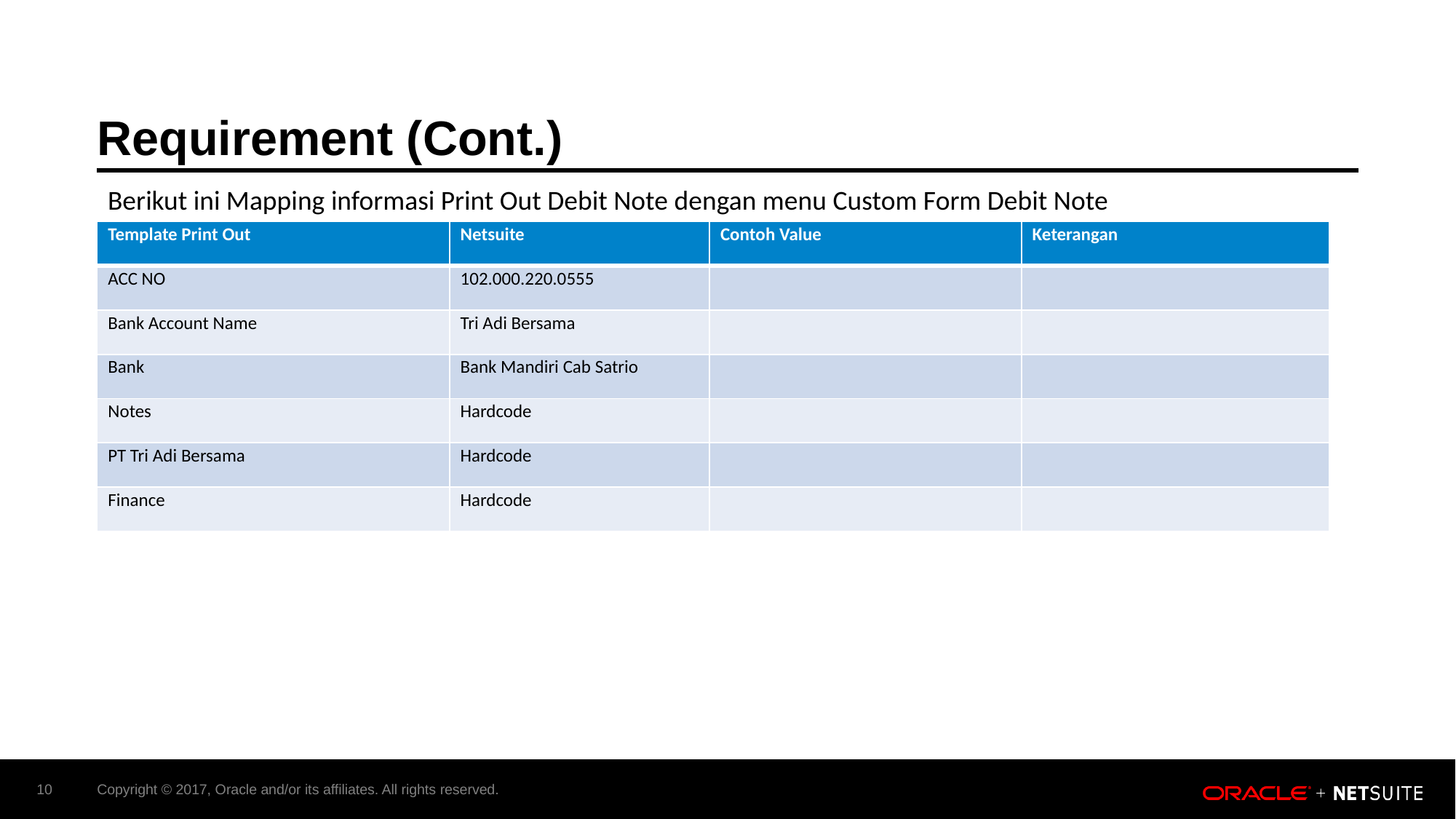

# Requirement (Cont.)
Berikut ini Mapping informasi Print Out Debit Note dengan menu Custom Form Debit Note
| Template Print Out | Netsuite | Contoh Value | Keterangan |
| --- | --- | --- | --- |
| ACC NO | 102.000.220.0555 |  |  |
| Bank Account Name | Tri Adi Bersama |  |  |
| Bank | Bank Mandiri Cab Satrio |  |  |
| Notes | Hardcode |  |  |
| PT Tri Adi Bersama | Hardcode |  |  |
| Finance | Hardcode |  |  |